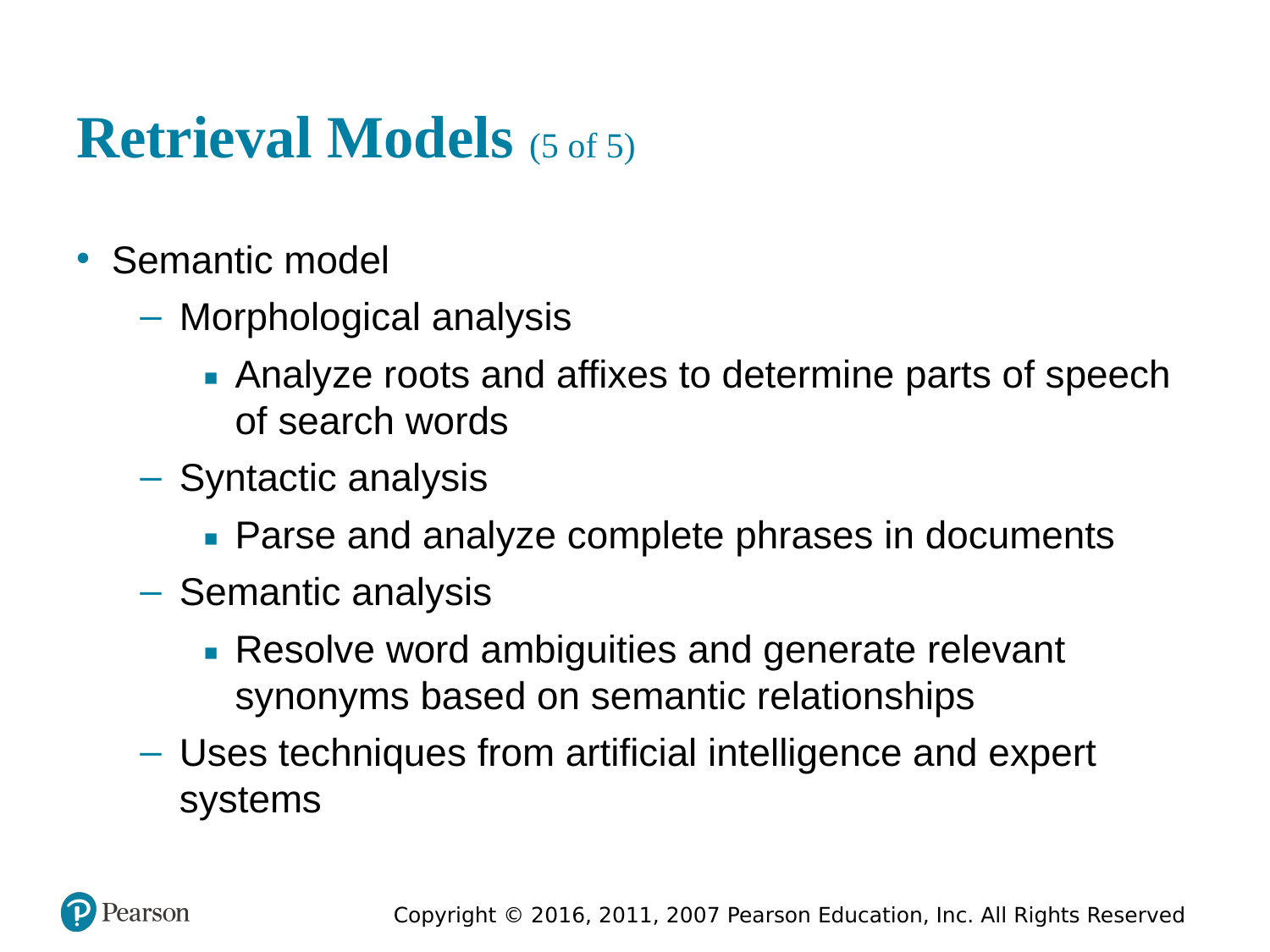

# Retrieval Models (5 of 5)
Semantic model
Morphological analysis
Analyze roots and affixes to determine parts of speech of search words
Syntactic analysis
Parse and analyze complete phrases in documents
Semantic analysis
Resolve word ambiguities and generate relevant synonyms based on semantic relationships
Uses techniques from artificial intelligence and expert systems